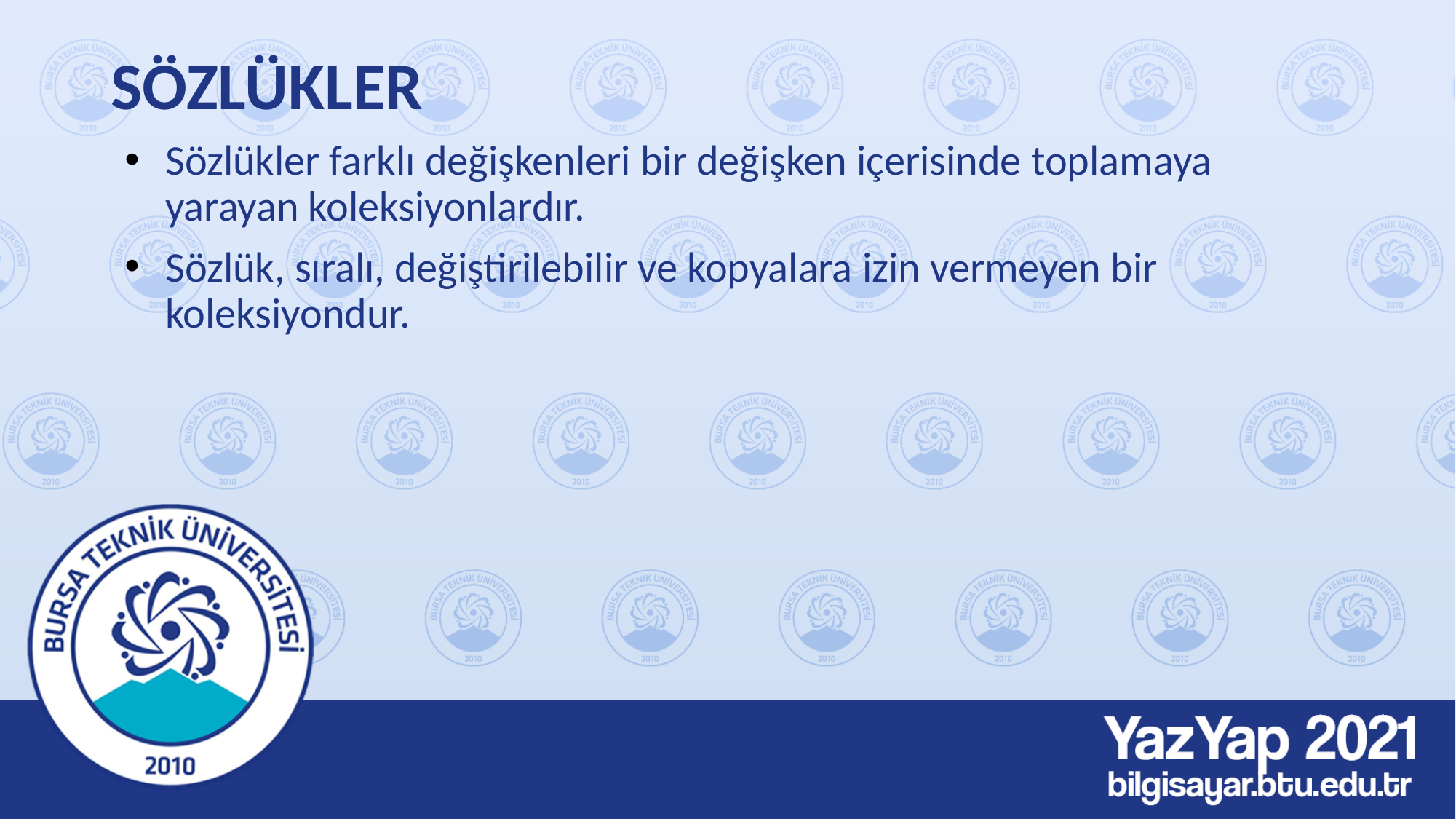

# SÖZLÜKLER
Sözlükler farklı değişkenleri bir değişken içerisinde toplamaya yarayan koleksiyonlardır.
Sözlük, sıralı, değiştirilebilir ve kopyalara izin vermeyen bir koleksiyondur.